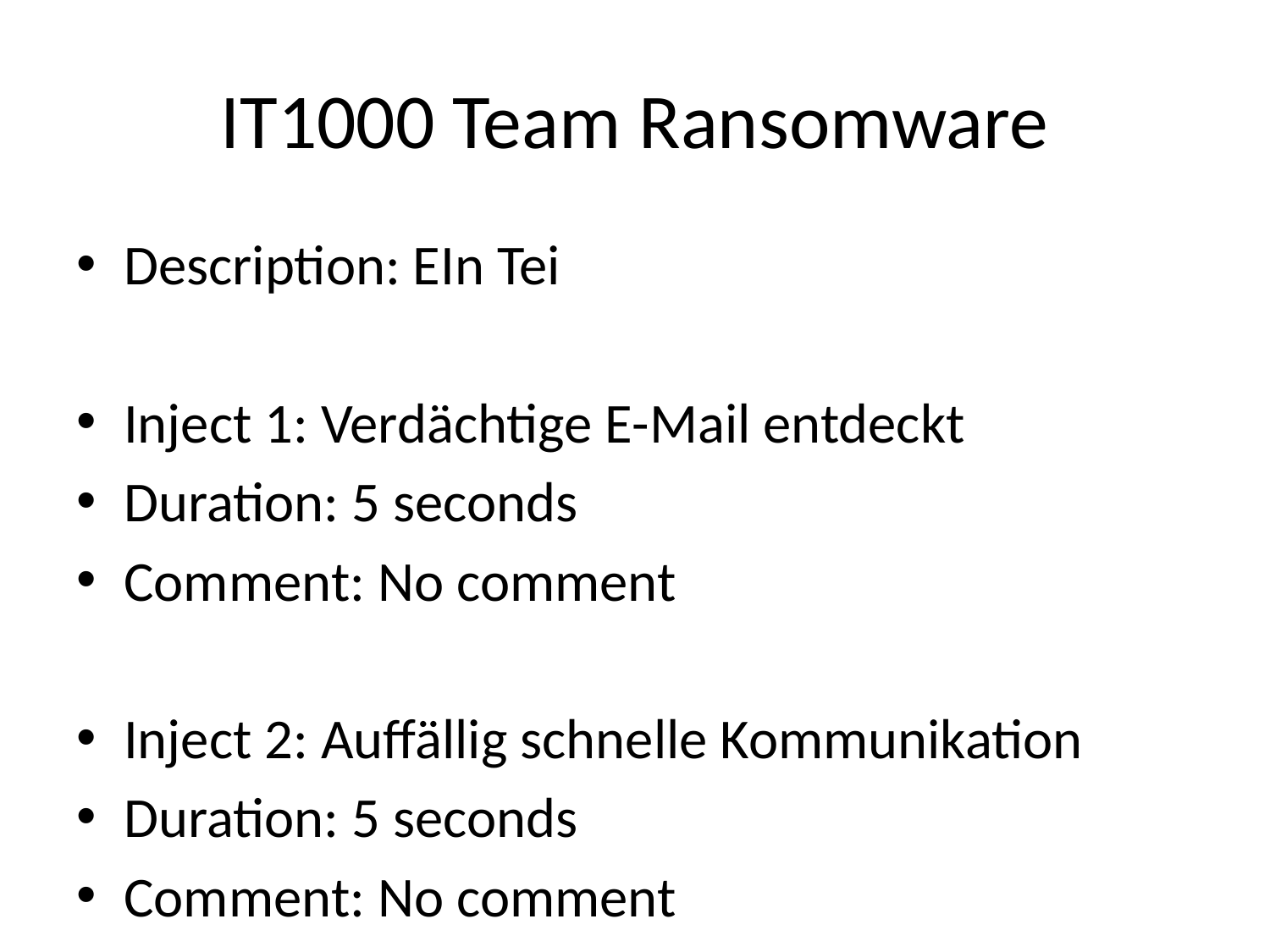

# IT1000 Team Ransomware
Description: EIn Tei

Inject 1: Verdächtige E-Mail entdeckt
Duration: 5 seconds
Comment: No comment

Inject 2: Auffällig schnelle Kommunikation
Duration: 5 seconds
Comment: No comment

Inject 3: Verzögerte Kommunikation
Duration: 5 seconds
Comment: DDDDDD

Inject 4: Datenbankfehler
Duration: 10 seconds
Comment: No comment